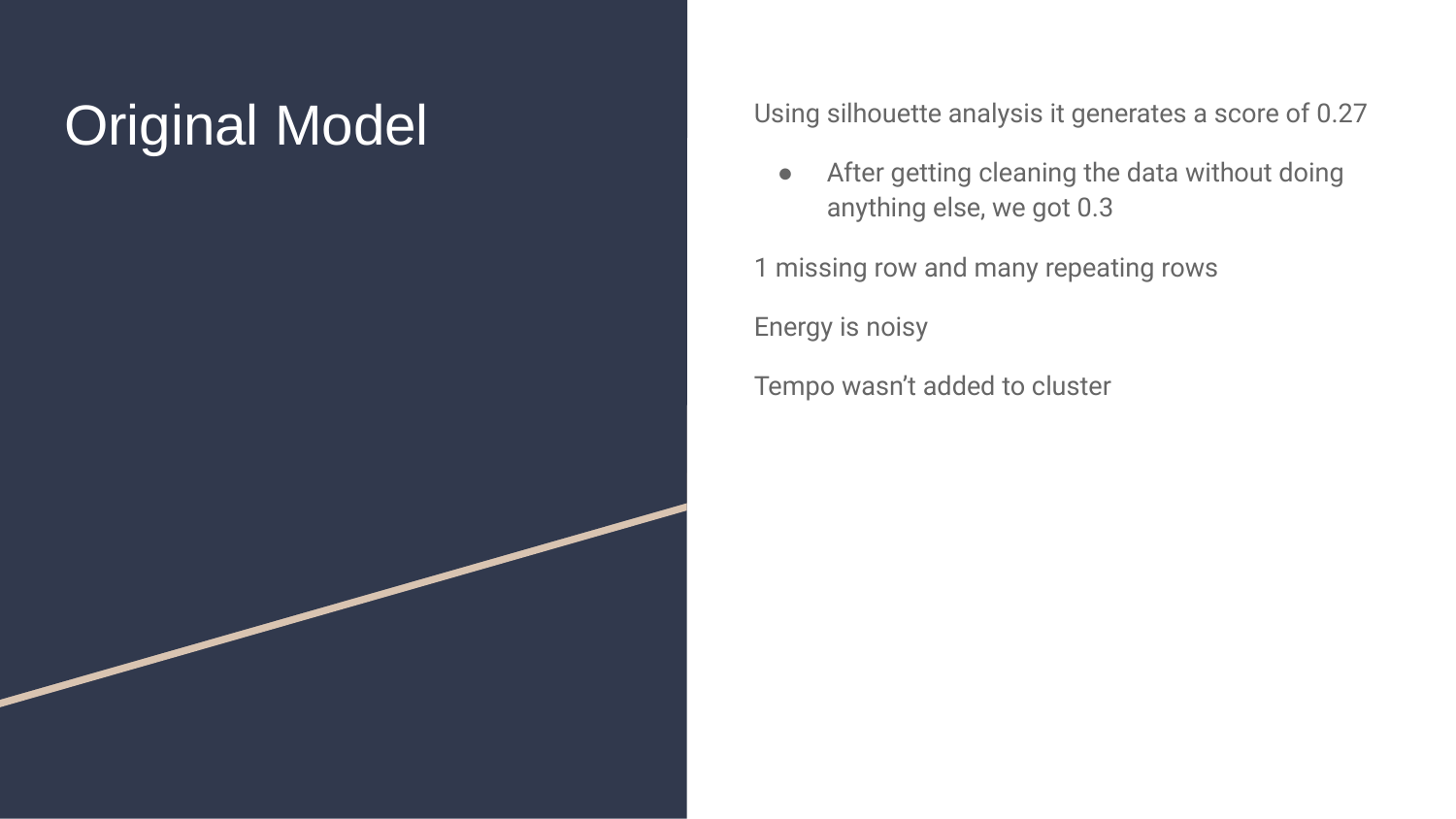

# Original Model
Using silhouette analysis it generates a score of 0.27
After getting cleaning the data without doing anything else, we got 0.3
1 missing row and many repeating rows
Energy is noisy
Tempo wasn’t added to cluster